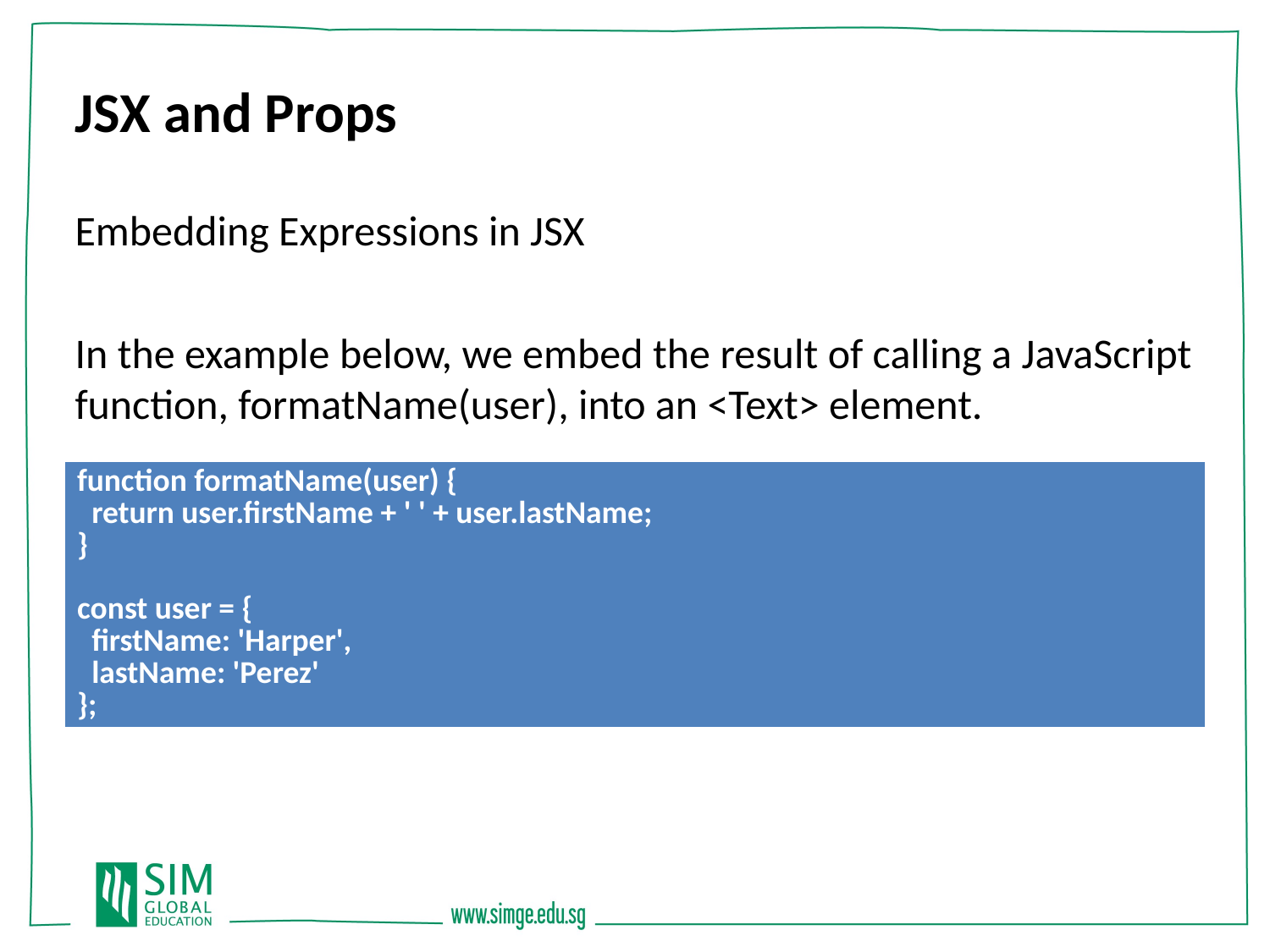

JSX and Props
Embedding Expressions in JSX

In the example below, we embed the result of calling a JavaScript function, formatName(user), into an <Text> element.

| function formatName(user) { return user.firstName + ' ' + user.lastName; } const user = { firstName: 'Harper', lastName: 'Perez' }; |
| --- |